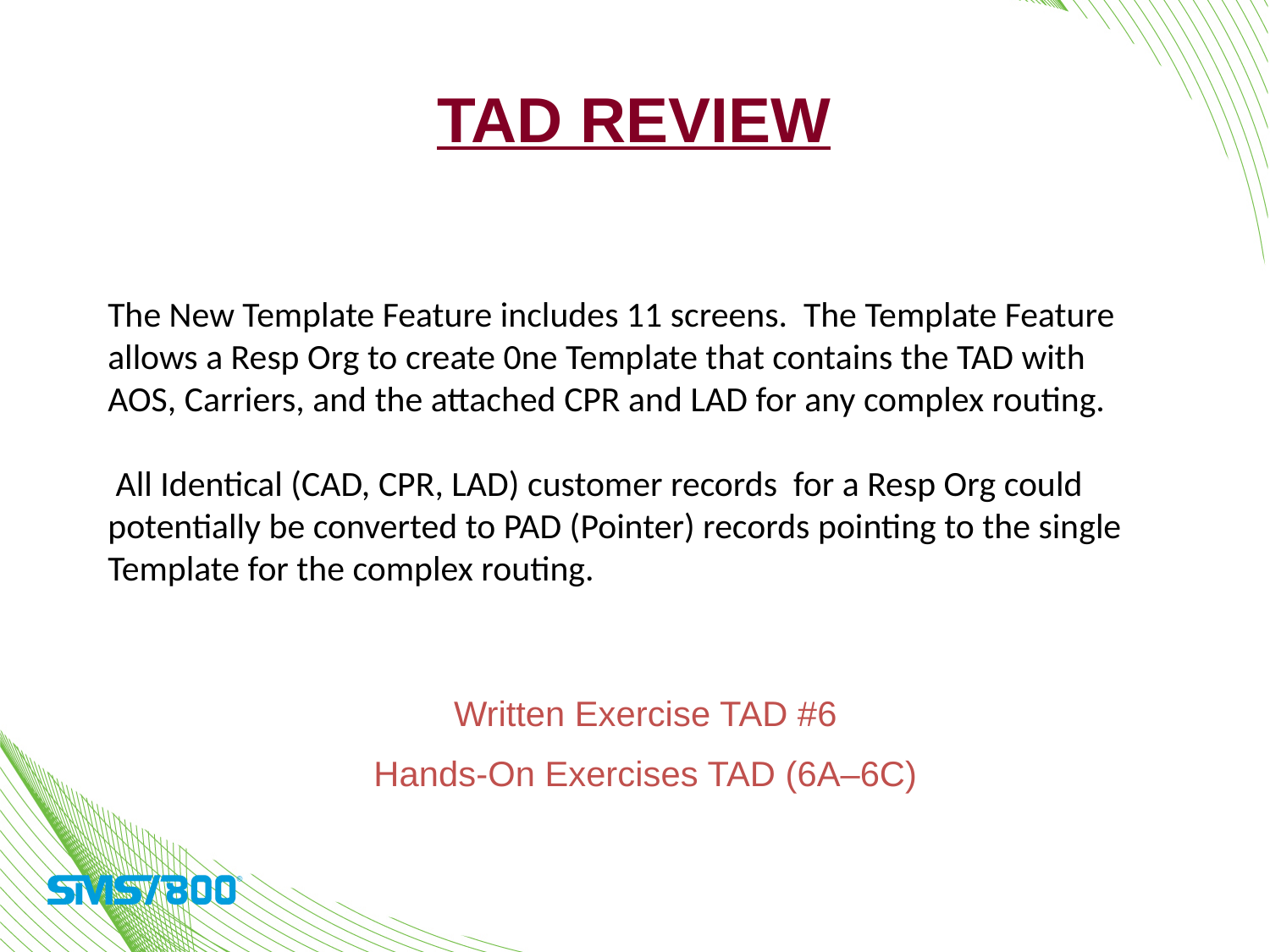

TAD Review
The New Template Feature includes 11 screens.  The Template Feature allows a Resp Org to create 0ne Template that contains the TAD with AOS, Carriers, and the attached CPR and LAD for any complex routing.

 All Identical (CAD, CPR, LAD) customer records  for a Resp Org could potentially be converted to PAD (Pointer) records pointing to the single Template for the complex routing.

Written Exercise TAD #6
Hands-On Exercises TAD (6A–6C)